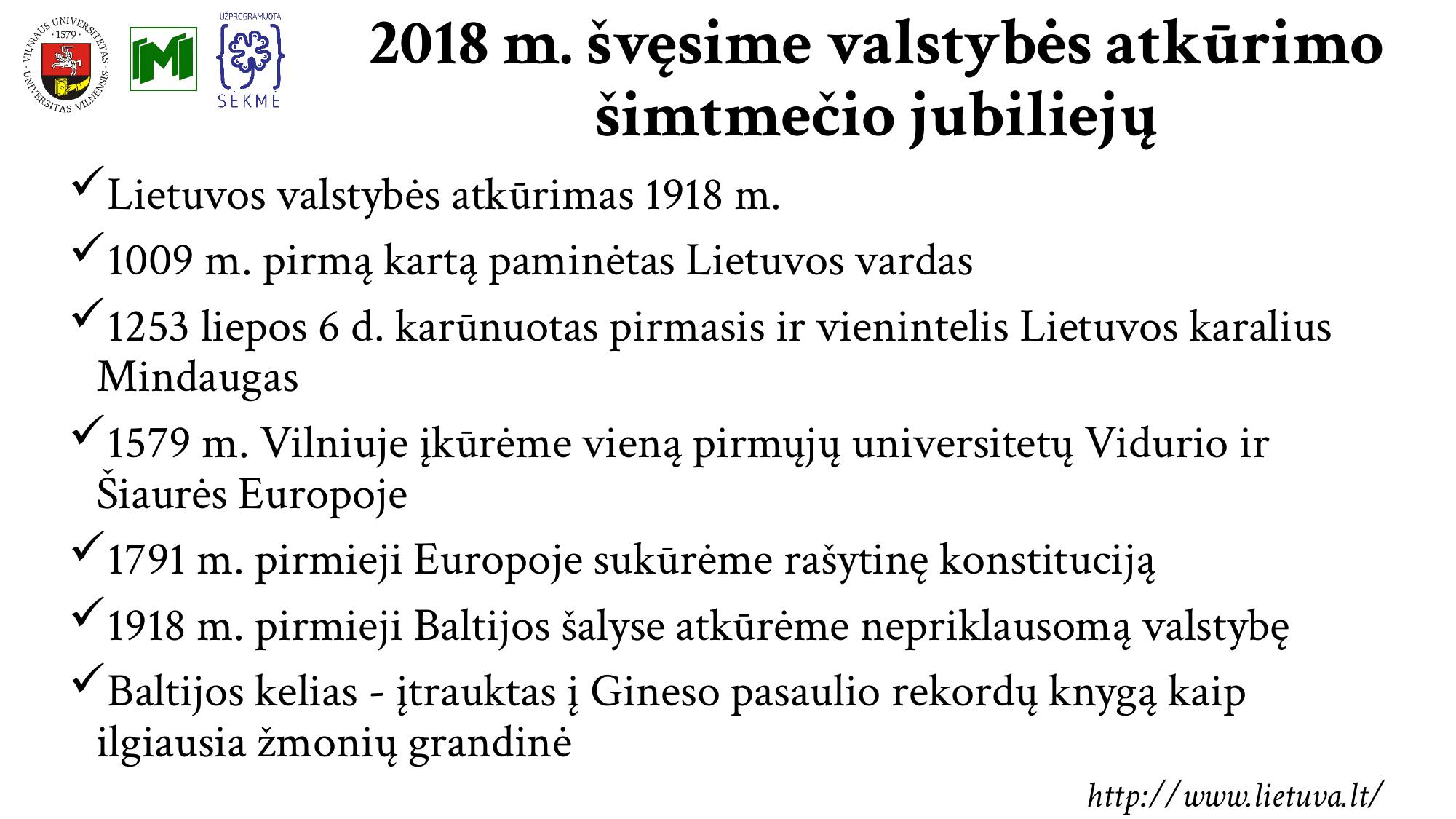

# 2018 m. švęsime valstybės atkūrimo šimtmečio jubiliejų
Lietuvos valstybės atkūrimas 1918 m.
1009 m. pirmą kartą paminėtas Lietuvos vardas
1253 liepos 6 d. karūnuotas pirmasis ir vienintelis Lietuvos karalius Mindaugas
1579 m. Vilniuje įkūrėme vieną pirmųjų universitetų Vidurio ir Šiaurės Europoje
1791 m. pirmieji Europoje sukūrėme rašytinę konstituciją
1918 m. pirmieji Baltijos šalyse atkūrėme nepriklausomą valstybę
Baltijos kelias - įtrauktas į Gineso pasaulio rekordų knygą kaip ilgiausia žmonių grandinė

http://www.lietuva.lt/